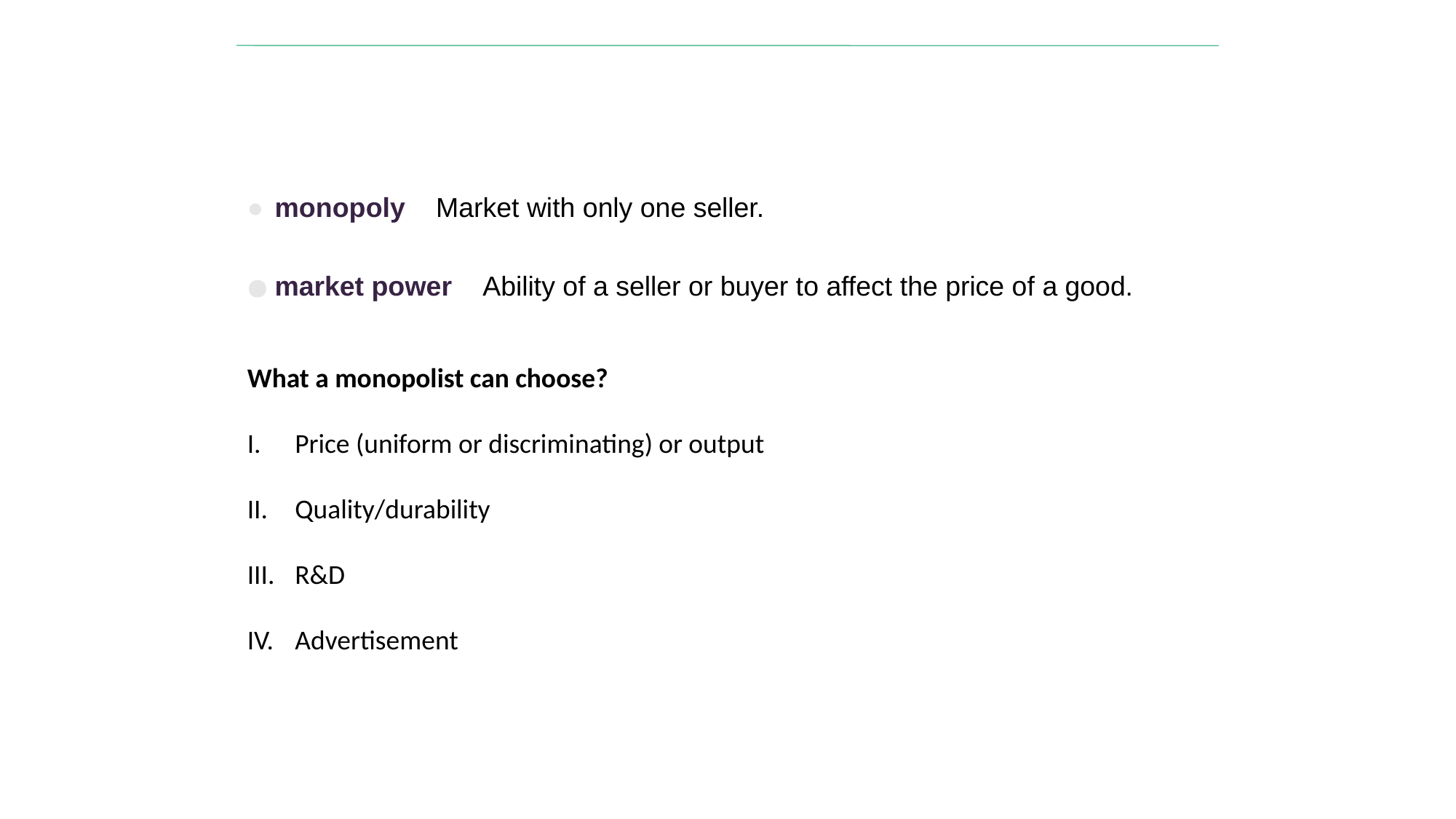

#
●	monopoly    Market with only one seller.
●	market power    Ability of a seller or buyer to affect the price of a good.
What a monopolist can choose?

Price (uniform or discriminating) or output

Quality/durability

R&D

Advertisement